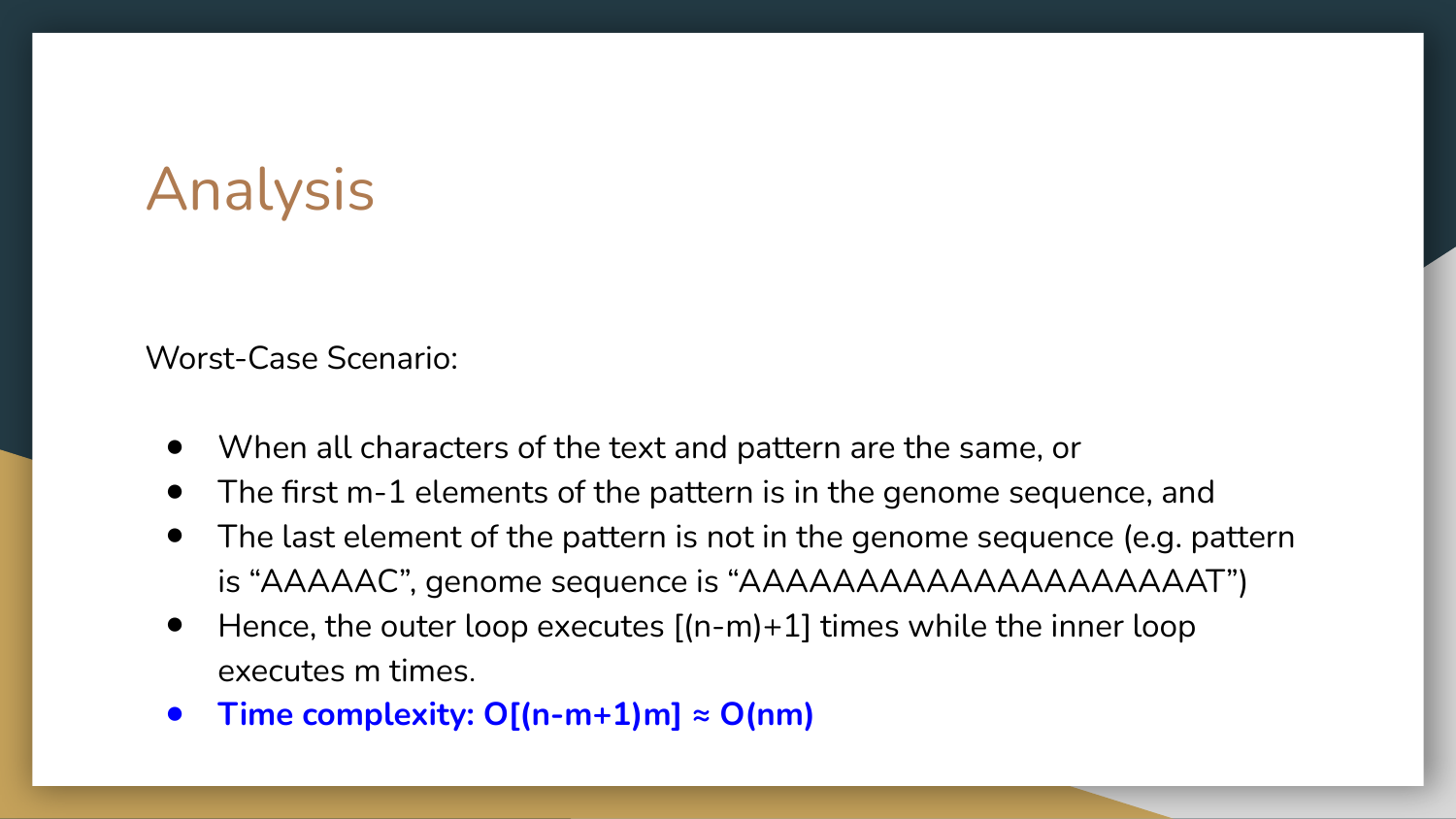

# Analysis
Worst-Case Scenario:

When all characters of the text and pattern are the same, or
The first m-1 elements of the pattern is in the genome sequence, and
The last element of the pattern is not in the genome sequence (e.g. pattern is “AAAAAC”, genome sequence is “AAAAAAAAAAAAAAAAAAAAT”)
Hence, the outer loop executes [(n-m)+1] times while the inner loop executes m times.
Time complexity: O[(n-m+1)m] ≈ O(nm)